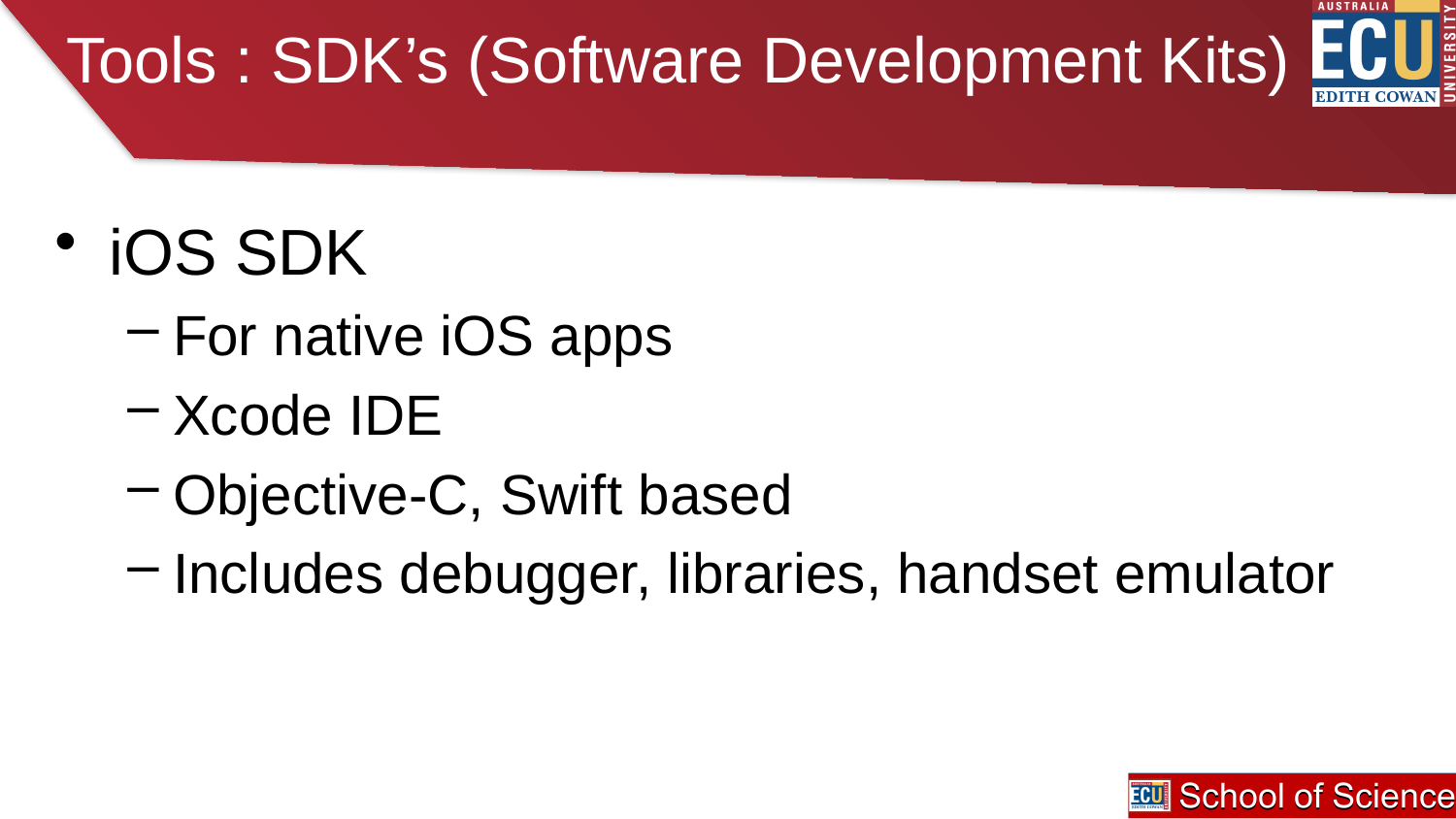

# Tools : SDK’s (Software Development Kits)
iOS SDK
For native iOS apps
Xcode IDE
Objective-C, Swift based
Includes debugger, libraries, handset emulator